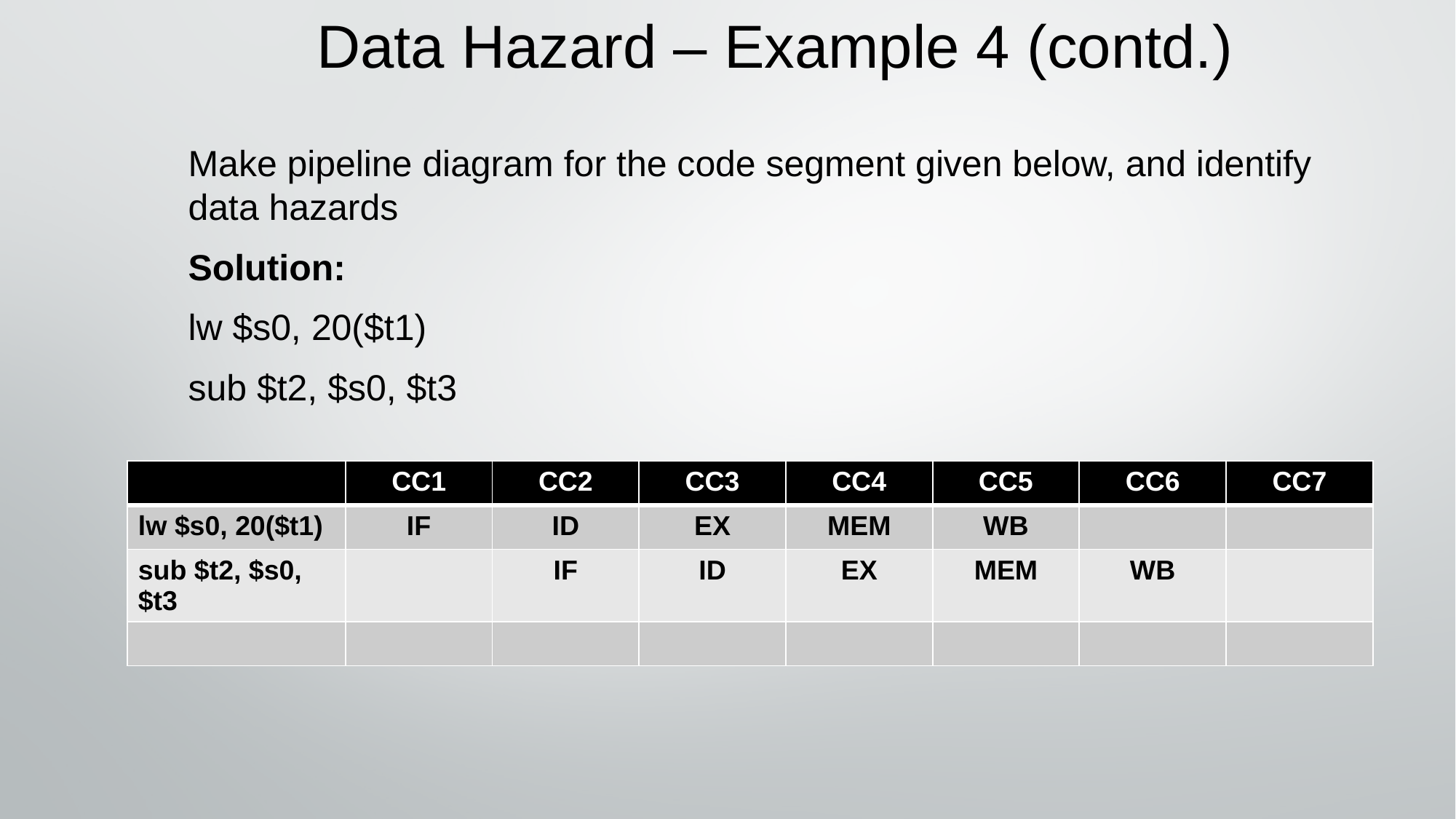

# Data Hazard – Example 4 (contd.)
Make pipeline diagram for the code segment given below, and identify data hazards
Solution:
lw $s0, 20($t1)
sub $t2, $s0, $t3
|  | CC1 | CC2 | CC3 | CC4 | CC5 | CC6 | CC7 |
| --- | --- | --- | --- | --- | --- | --- | --- |
| lw $s0, 20($t1) | IF | ID | EX | MEM | WB |  |  |
| sub $t2, $s0, $t3 |  | IF | ID | EX | MEM | WB |  |
|  |  |  |  |  |  |  |  |